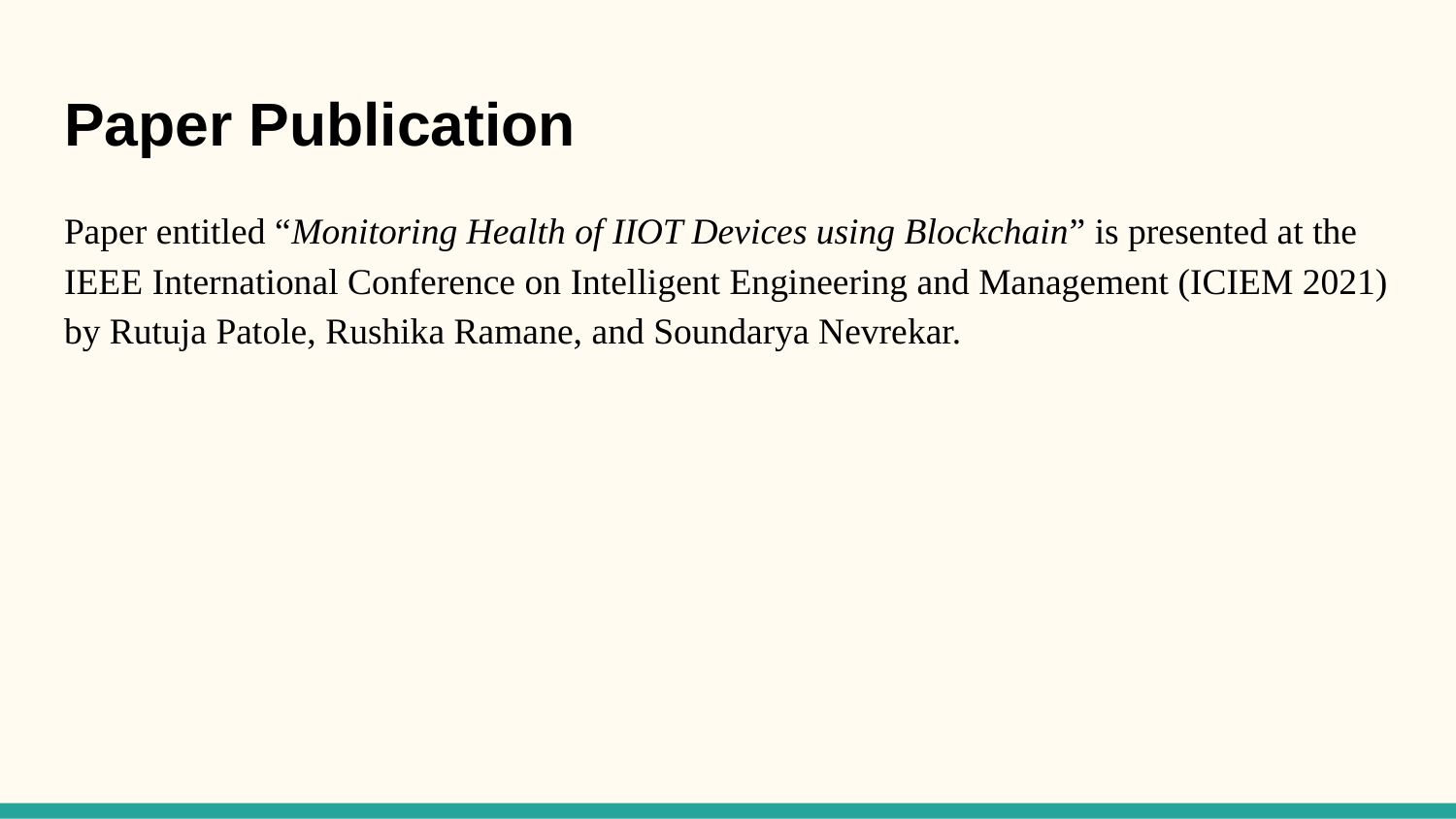

# Paper Publication
Paper entitled “Monitoring Health of IIOT Devices using Blockchain” is presented at the IEEE International Conference on Intelligent Engineering and Management (ICIEM 2021) by Rutuja Patole, Rushika Ramane, and Soundarya Nevrekar.